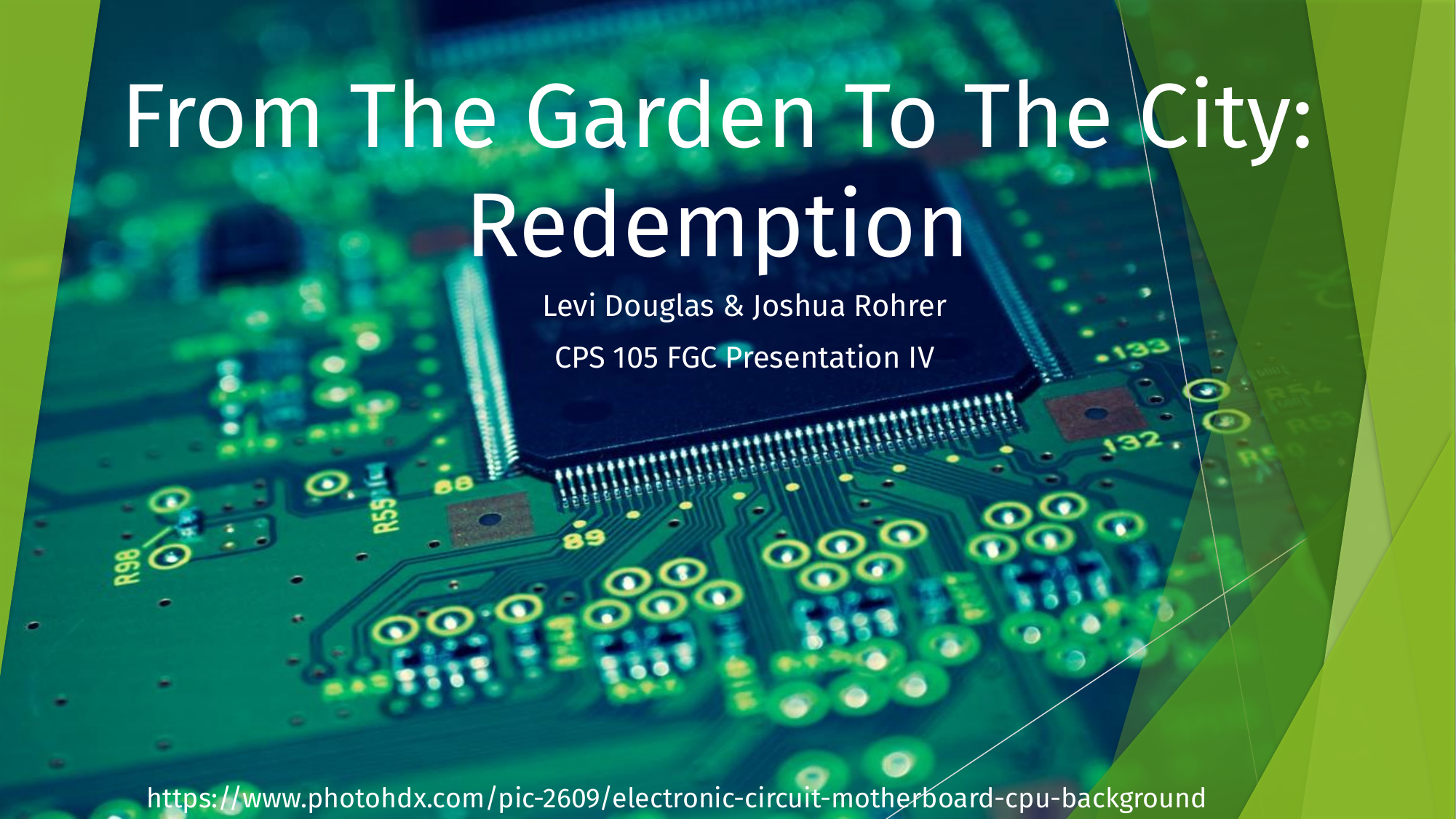

# From The Garden To The City: Redemption
Levi Douglas & Joshua Rohrer
CPS 105 FGC Presentation IV
https://www.photohdx.com/pic-2609/electronic-circuit-motherboard-cpu-background